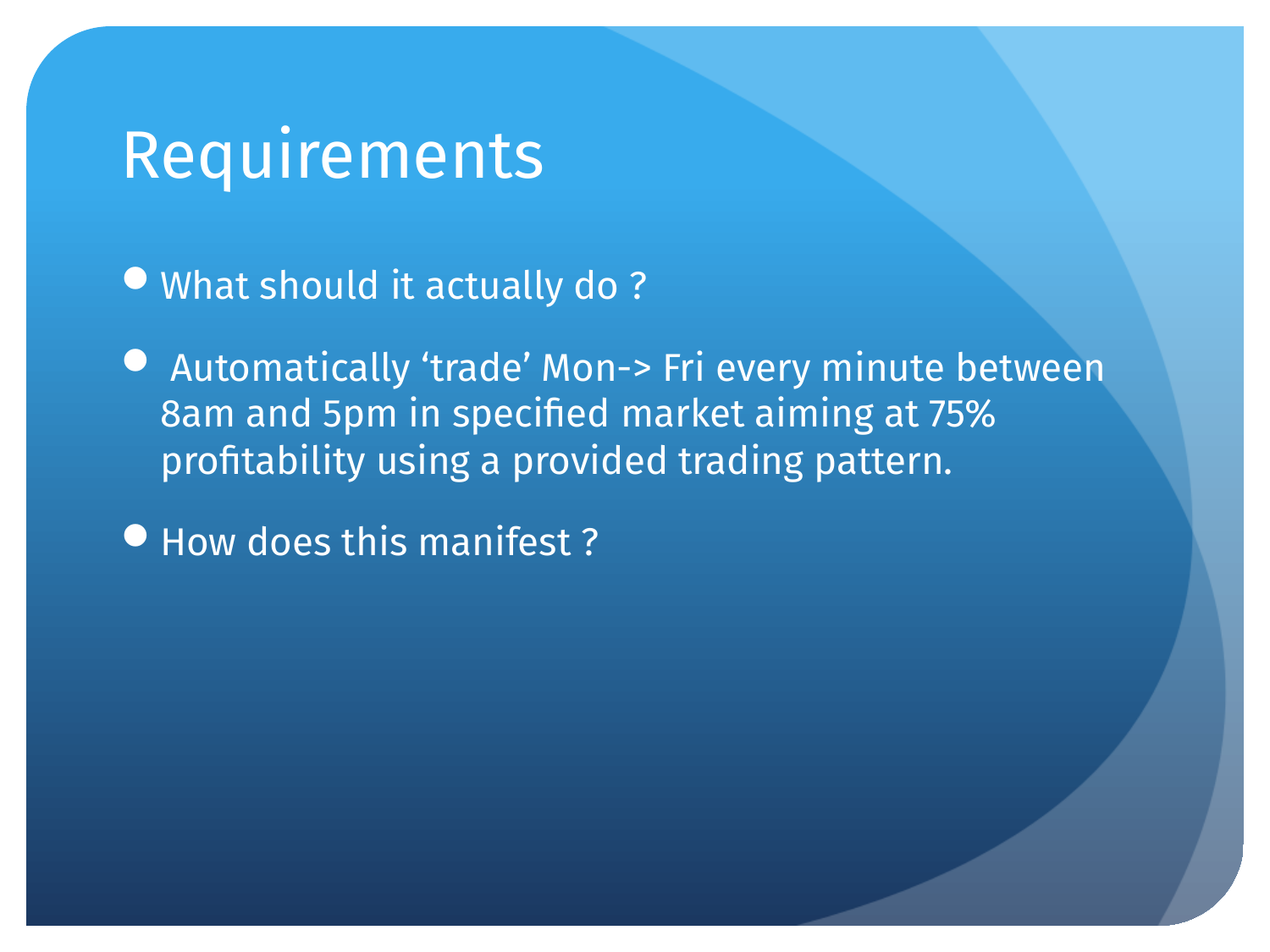

# Requirements
What should it actually do ?
 Automatically ‘trade’ Mon-> Fri every minute between 8am and 5pm in specified market aiming at 75% profitability using a provided trading pattern.
How does this manifest ?